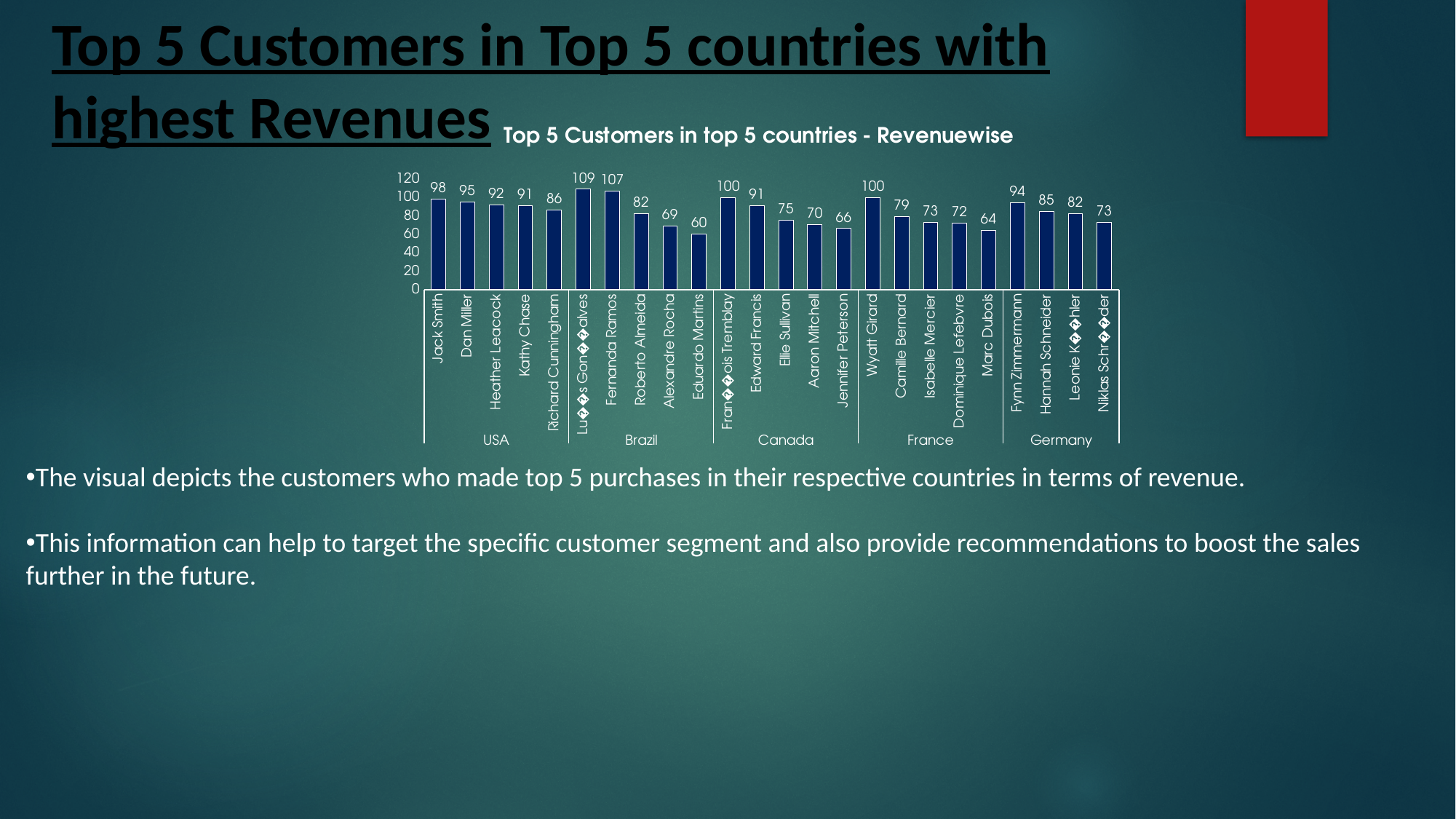

# Top 5 Customers in Top 5 countries with highest Revenues

### Chart: Top 5 Customers in top 5 countries - Revenuewise

| Category | Total |
|---|---|
| Jack Smith | 98.01 |
| Dan Miller | 95.04 |
| Heather Leacock | 92.07 |
| Kathy Chase | 91.08 |
| Richard Cunningham | 86.13 |
| Lu��s Gon��alves | 108.9 |
| Fernanda Ramos | 106.92 |
| Roberto Almeida | 82.17 |
| Alexandre Rocha | 69.3 |
| Eduardo Martins | 60.39 |
| Fran��ois Tremblay | 99.99 |
| Edward Francis | 91.08 |
| Ellie Sullivan | 75.24 |
| Aaron Mitchell | 70.29 |
| Jennifer Peterson | 66.33 |
| Wyatt Girard | 99.99 |
| Camille Bernard | 79.2 |
| Isabelle Mercier | 73.26 |
| Dominique Lefebvre | 72.27 |
| Marc Dubois | 64.35 |
| Fynn Zimmermann | 94.05 |
| Hannah Schneider | 85.14 |
| Leonie K��hler | 82.17 |
| Niklas Schr��der | 73.26 |
The visual depicts the customers who made top 5 purchases in their respective countries in terms of revenue.

This information can help to target the specific customer segment and also provide recommendations to boost the sales further in the future.